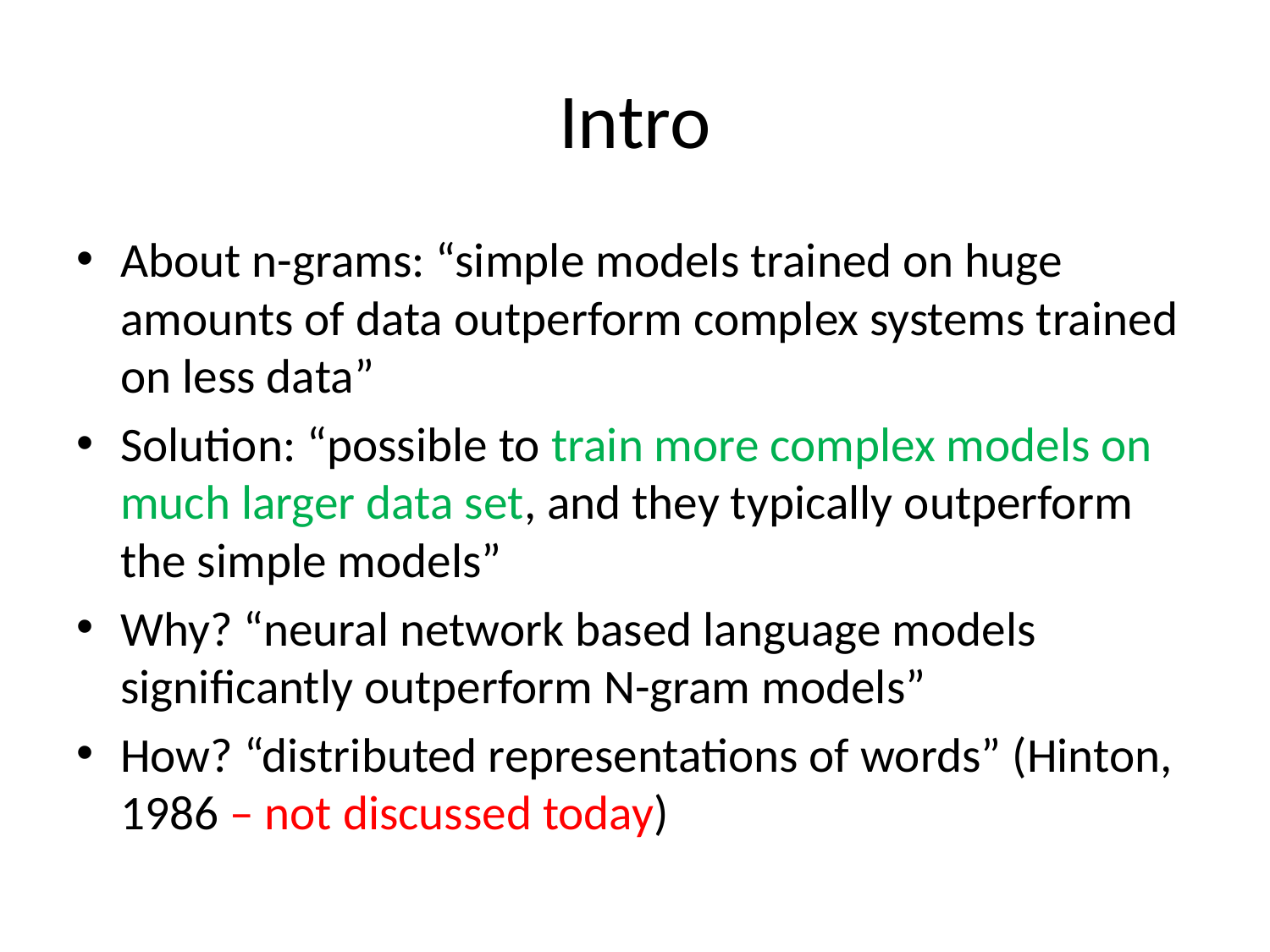

# Intro
About n-grams: “simple models trained on huge amounts of data outperform complex systems trained on less data”
Solution: “possible to train more complex models on much larger data set, and they typically outperform the simple models”
Why? “neural network based language models significantly outperform N-gram models”
How? “distributed representations of words” (Hinton, 1986 – not discussed today)